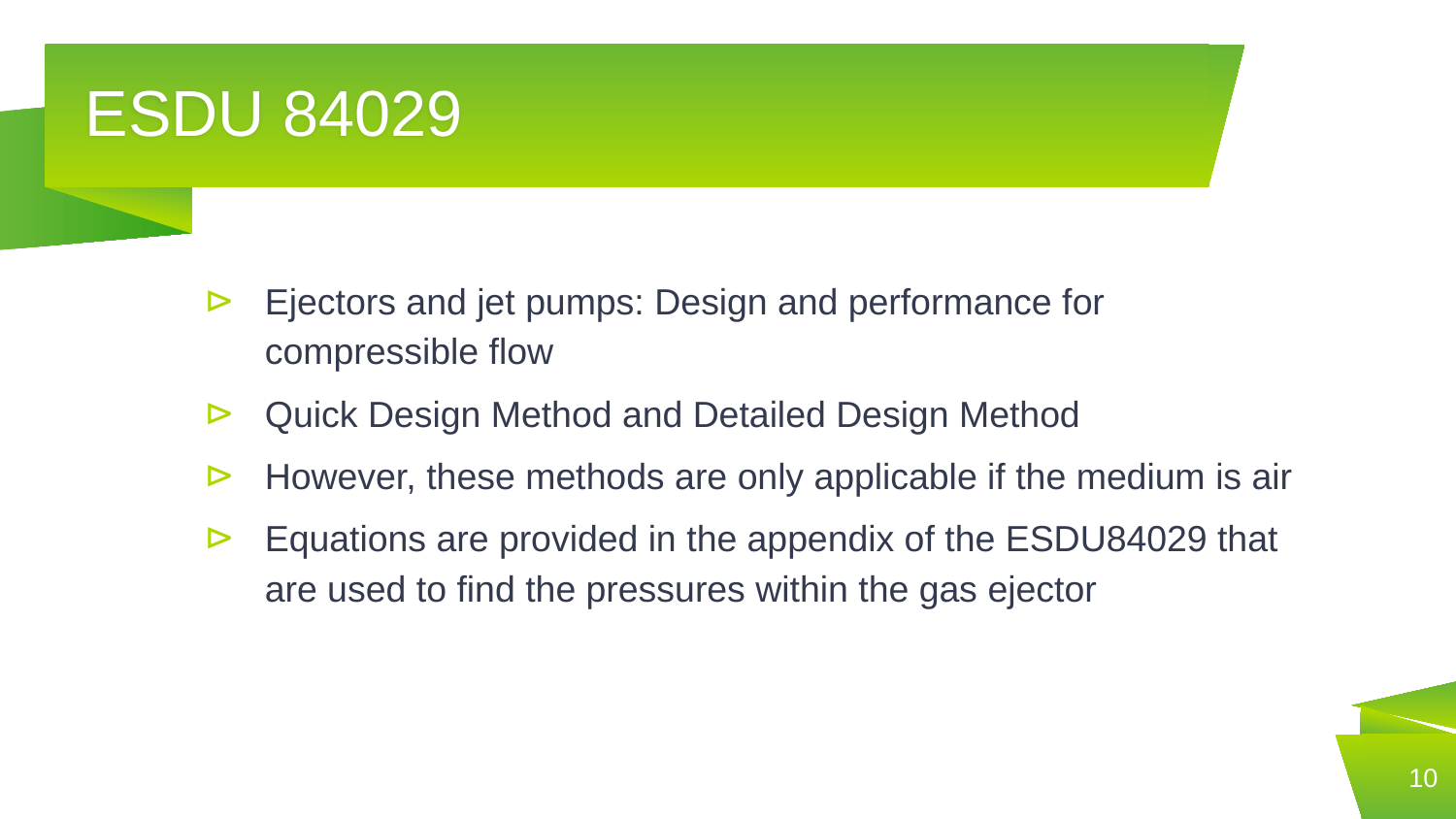

# ESDU 84029
Ejectors and jet pumps: Design and performance for compressible flow
Quick Design Method and Detailed Design Method
However, these methods are only applicable if the medium is air
Equations are provided in the appendix of the ESDU84029 that are used to find the pressures within the gas ejector

10